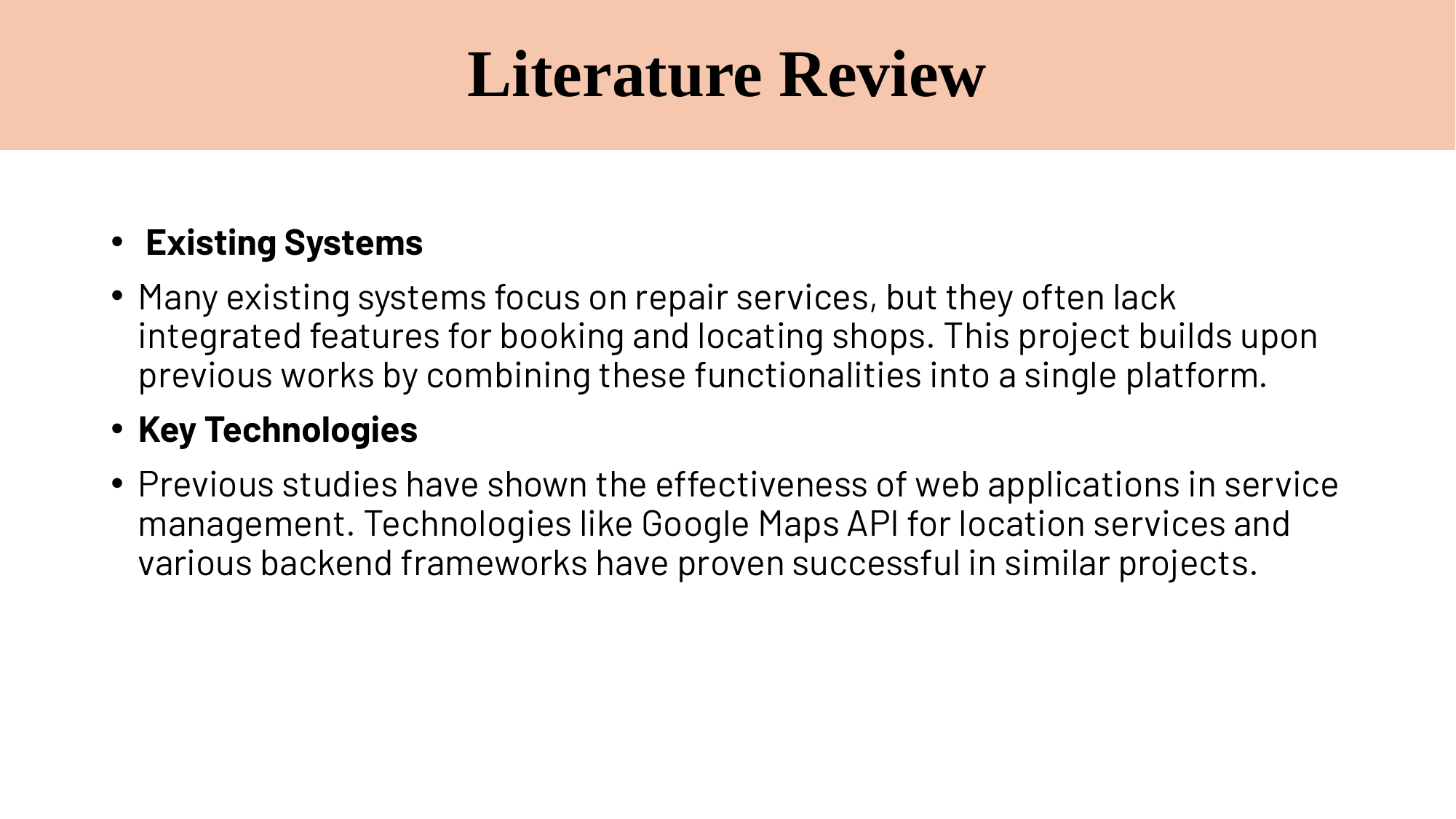

# Literature Review
 Existing Systems
Many existing systems focus on repair services, but they often lack integrated features for booking and locating shops. This project builds upon previous works by combining these functionalities into a single platform.
Key Technologies
Previous studies have shown the effectiveness of web applications in service management. Technologies like Google Maps API for location services and various backend frameworks have proven successful in similar projects.